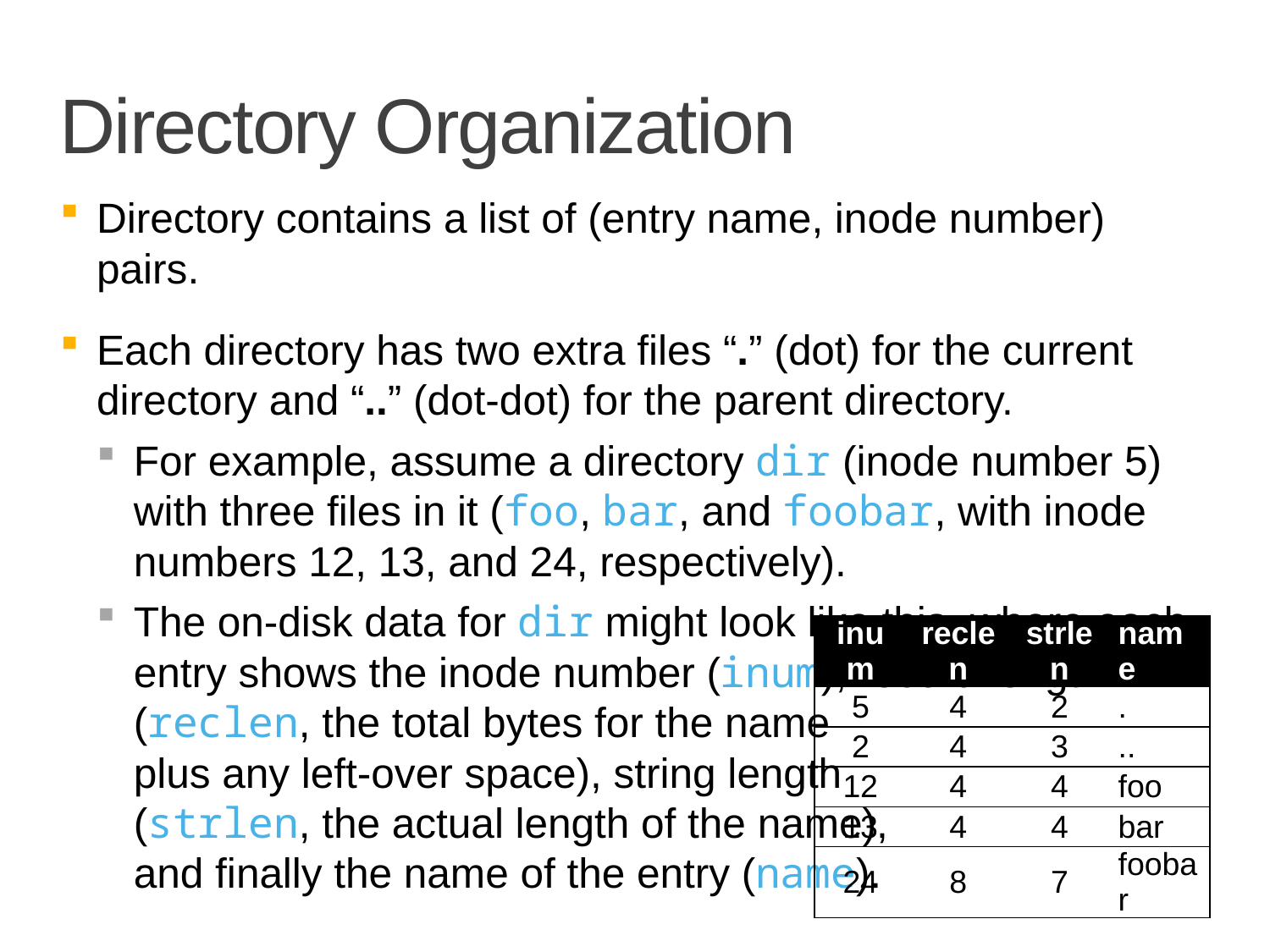

# Directory Organization
Directory contains a list of (entry name, inode number) pairs.
Each directory has two extra files “.” (dot) for the current directory and “..” (dot-dot) for the parent directory.
For example, assume a directory dir (inode number 5) with three files in it (foo, bar, and foobar, with inode numbers 12, 13, and 24, respectively).
The on-disk data for dir might look like this, where each entry shows the inode number (inum), record length
(reclen, the total bytes for the name
plus any left-over space), string length
(strlen, the actual length of the name),
and finally the name of the entry (name).

| inum | reclen | strlen | name |
| --- | --- | --- | --- |
| 5 | 4 | 2 | . |
| 2 | 4 | 3 | .. |
| 12 | 4 | 4 | foo |
| 13 | 4 | 4 | bar |
| 24 | 8 | 7 | foobar |